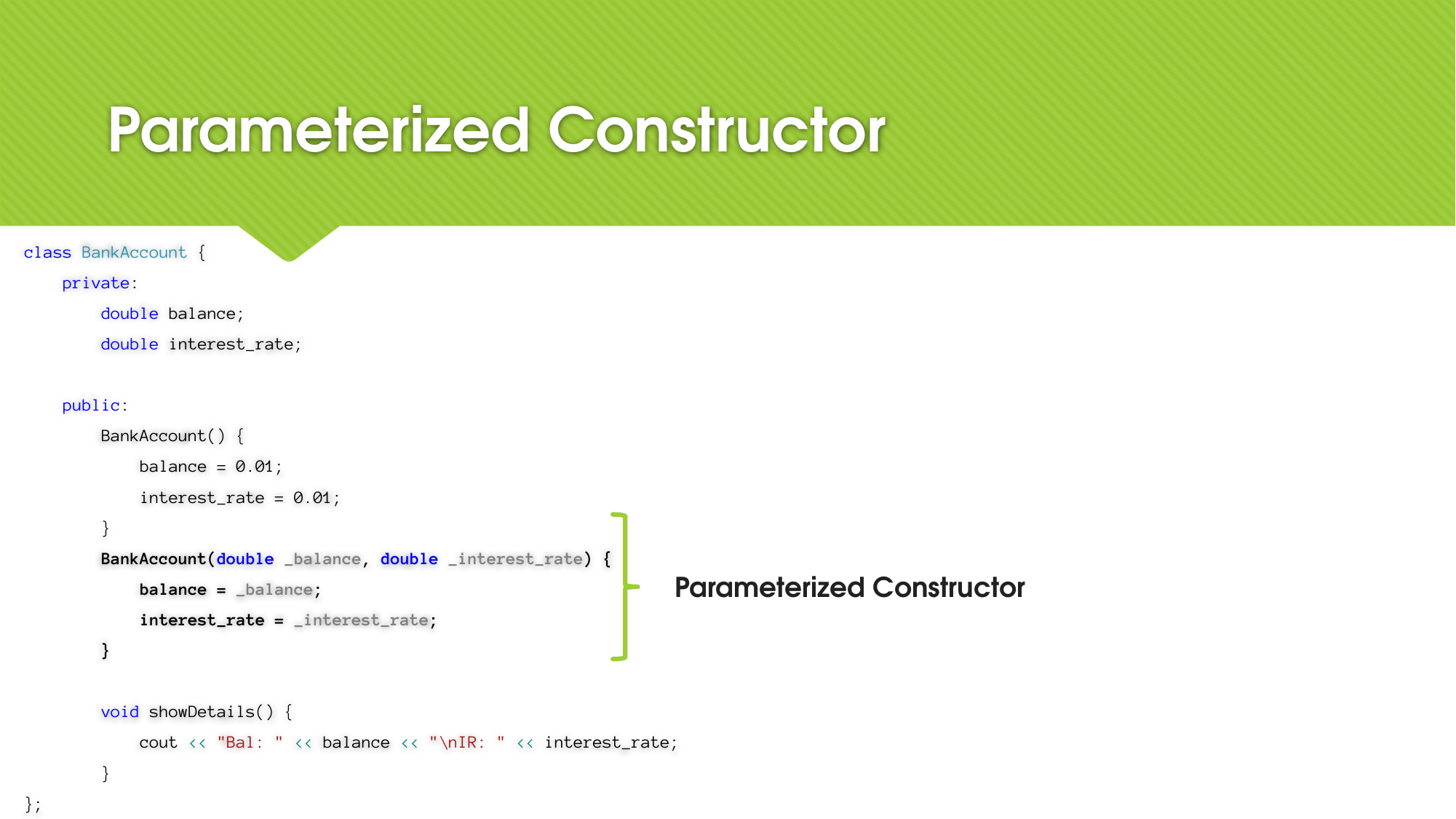

# Parameterized Constructor
class BankAccount {
    private:
        double balance;
        double interest_rate;

    public:
        BankAccount() {
            balance = 0.01;
            interest_rate = 0.01;
        }
        BankAccount(double _balance, double _interest_rate) {
            balance = _balance;
            interest_rate = _interest_rate;
        }

        void showDetails() {
            cout << "Bal: " << balance << "\nIR: " << interest_rate;
        }
};

Parameterized Constructor